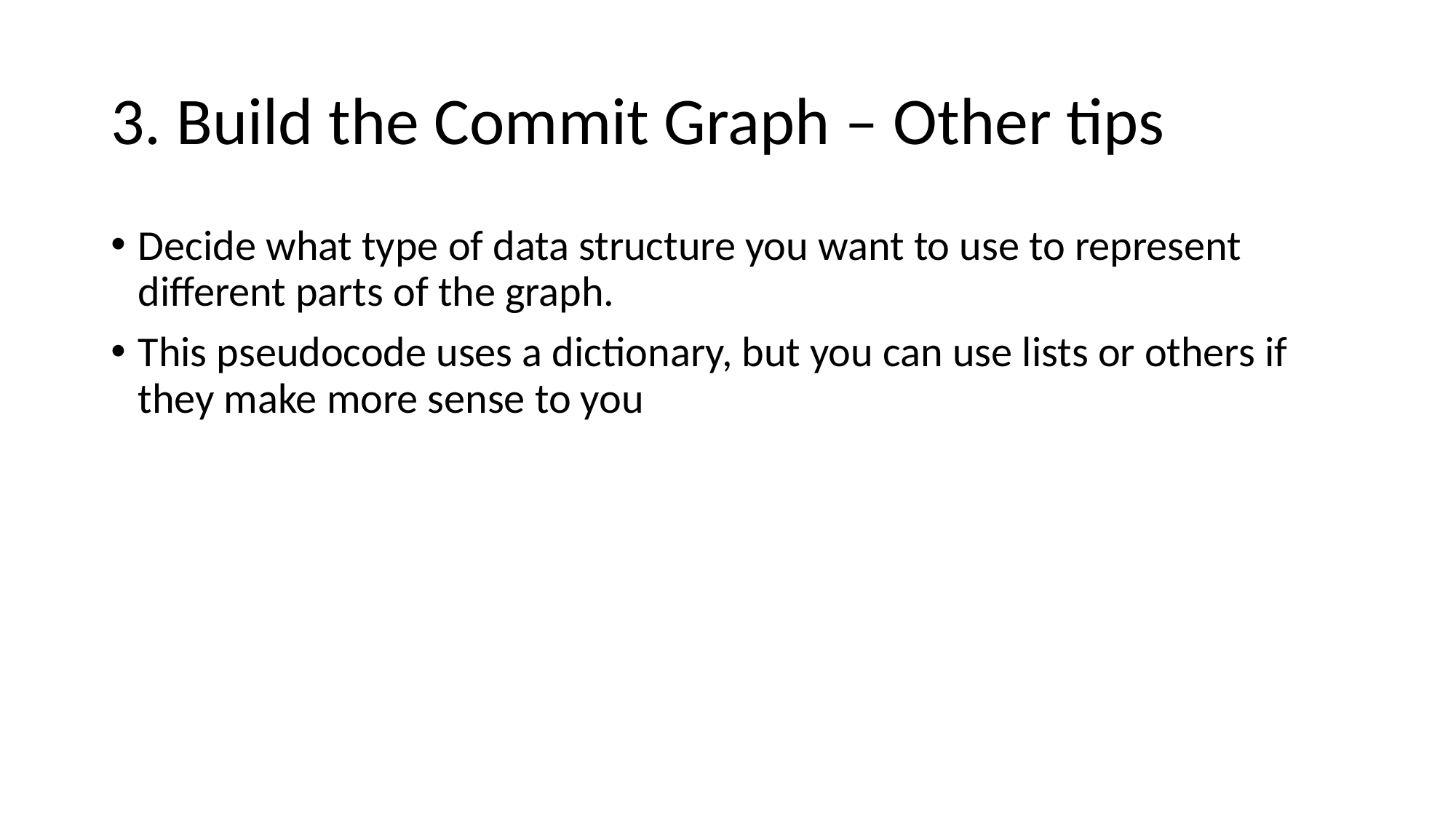

# 3. Build the Commit Graph – Other tips
Decide what type of data structure you want to use to represent different parts of the graph.
This pseudocode uses a dictionary, but you can use lists or others if they make more sense to you